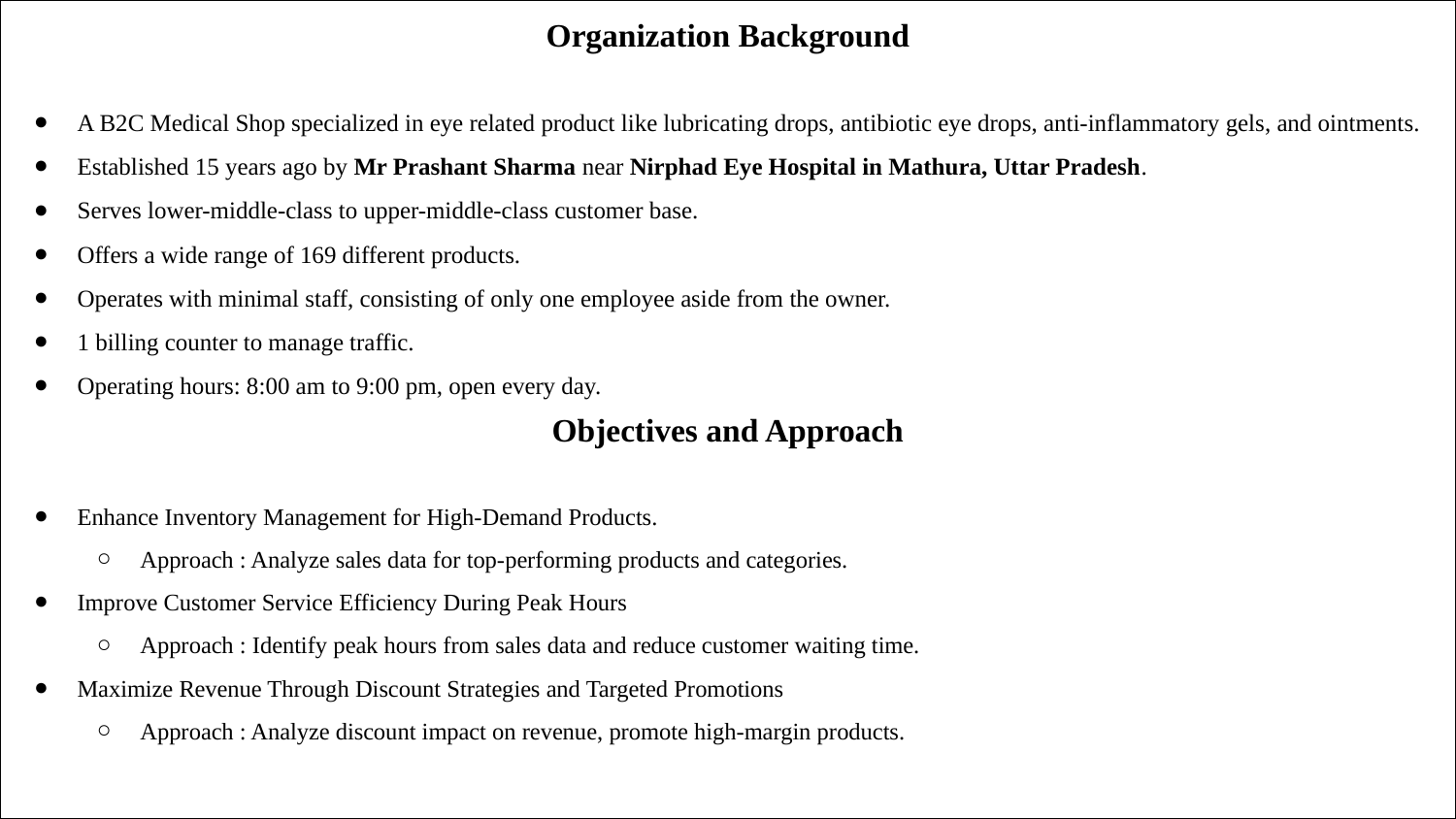

Organization Background

A B2C Medical Shop specialized in eye related product like lubricating drops, antibiotic eye drops, anti-inflammatory gels, and ointments.
Established 15 years ago by Mr Prashant Sharma near Nirphad Eye Hospital in Mathura, Uttar Pradesh.
Serves lower-middle-class to upper-middle-class customer base.
Offers a wide range of 169 different products.
Operates with minimal staff, consisting of only one employee aside from the owner.
1 billing counter to manage traffic.
Operating hours: 8:00 am to 9:00 pm, open every day.
Objectives and Approach

Enhance Inventory Management for High-Demand Products.
Approach : Analyze sales data for top-performing products and categories.
Improve Customer Service Efficiency During Peak Hours
Approach : Identify peak hours from sales data and reduce customer waiting time.
Maximize Revenue Through Discount Strategies and Targeted Promotions
Approach : Analyze discount impact on revenue, promote high-margin products.